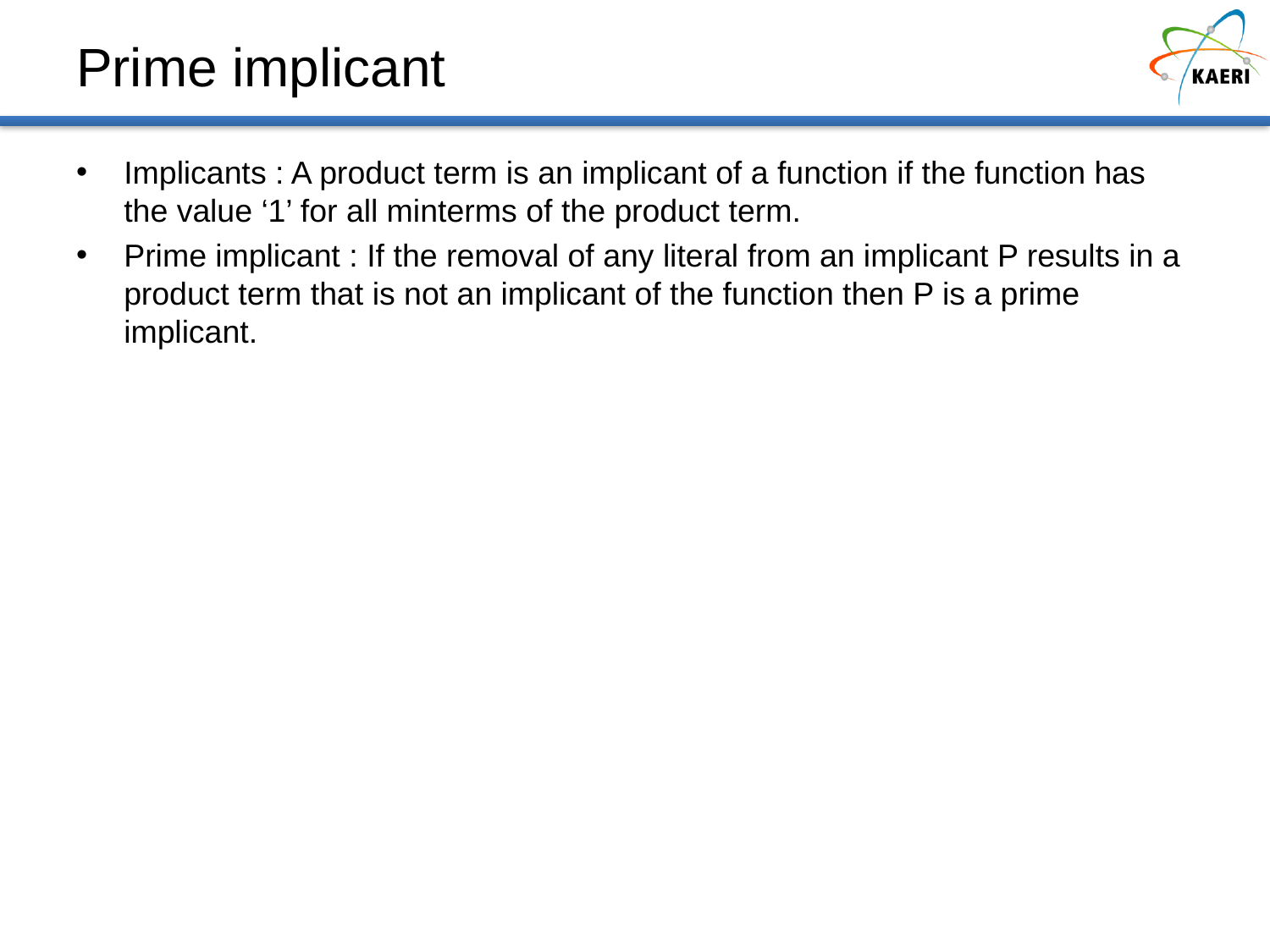

# Prime implicant
Implicants : A product term is an implicant of a function if the function has the value ‘1’ for all minterms of the product term.
Prime implicant : If the removal of any literal from an implicant P results in a product term that is not an implicant of the function then P is a prime implicant.